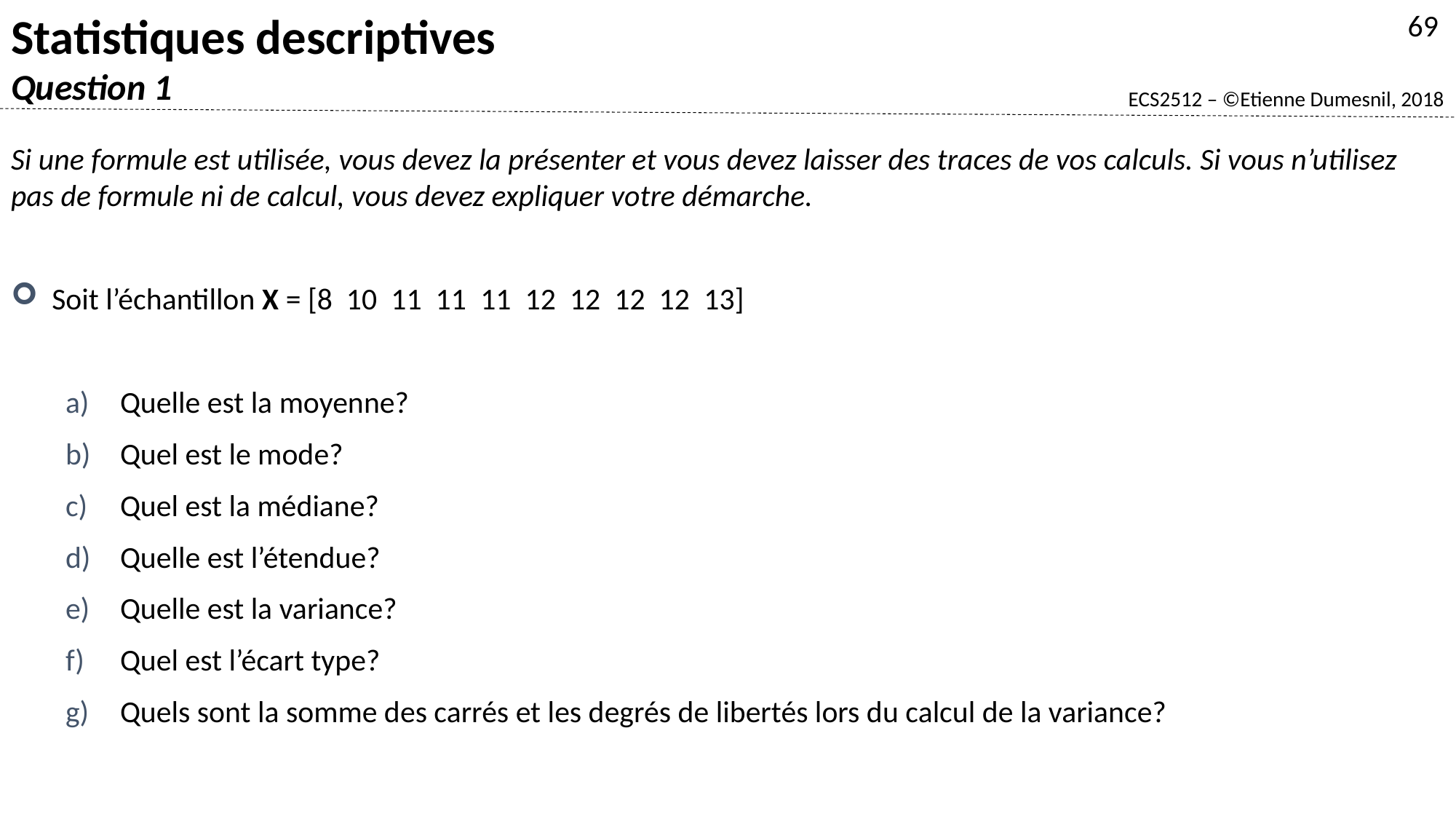

Statistiques descriptives
Question 1
69
Si une formule est utilisée, vous devez la présenter et vous devez laisser des traces de vos calculs. Si vous n’utilisez pas de formule ni de calcul, vous devez expliquer votre démarche.

Soit l’échantillon X = [8  10  11  11  11  12  12  12  12  13]

Quelle est la moyenne?
Quel est le mode?
Quel est la médiane?
Quelle est l’étendue?
Quelle est la variance?
Quel est l’écart type?
Quels sont la somme des carrés et les degrés de libertés lors du calcul de la variance?